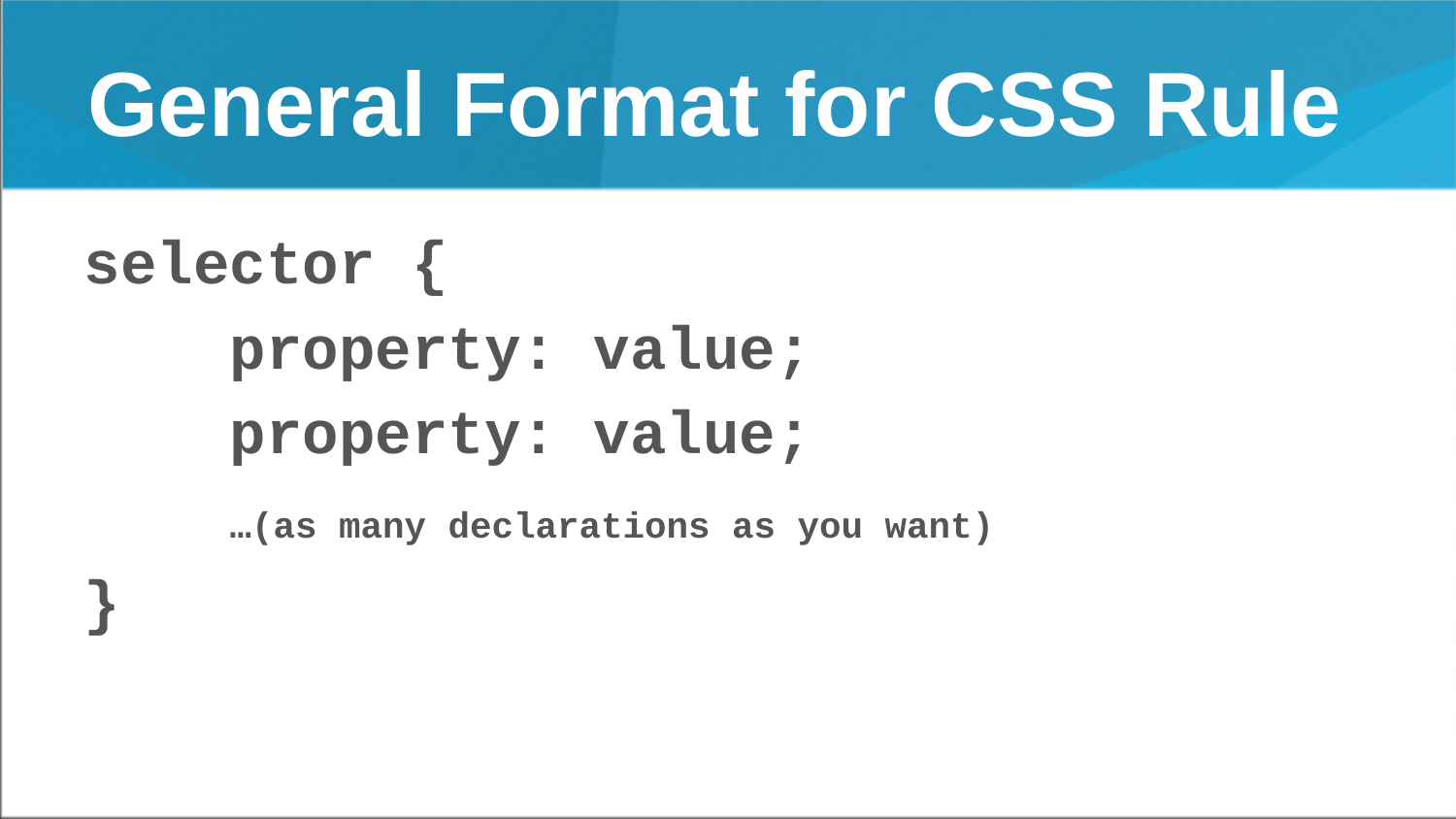

# General Format for CSS Rule
selector {
	property: value;
	property: value;
	…(as many declarations as you want)
}